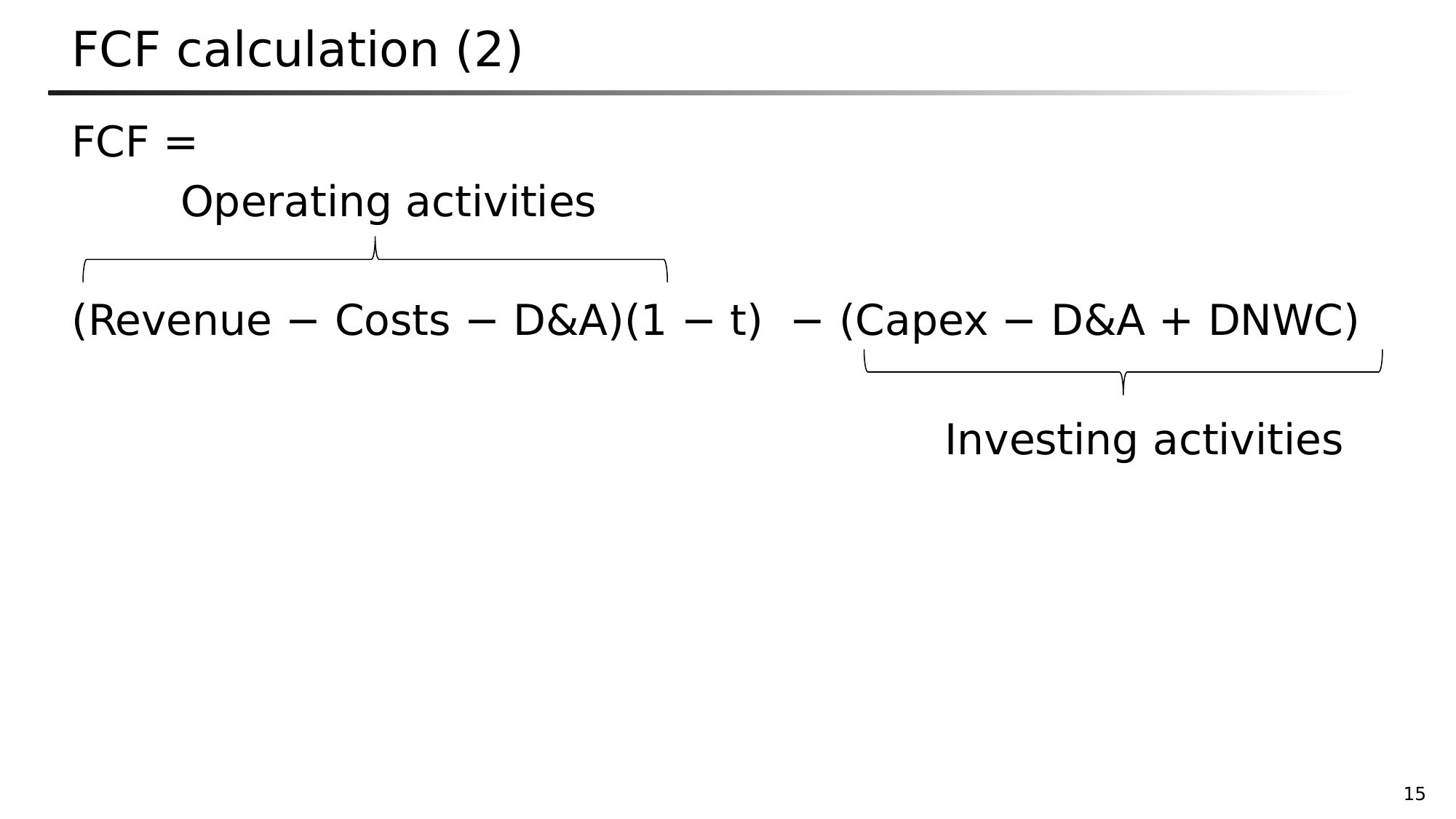

# FCF calculation (2)
FCF =
	Operating activities

(Revenue − Costs − D&A)(1 − t)  − (Capex − D&A + DNWC)

								Investing activities